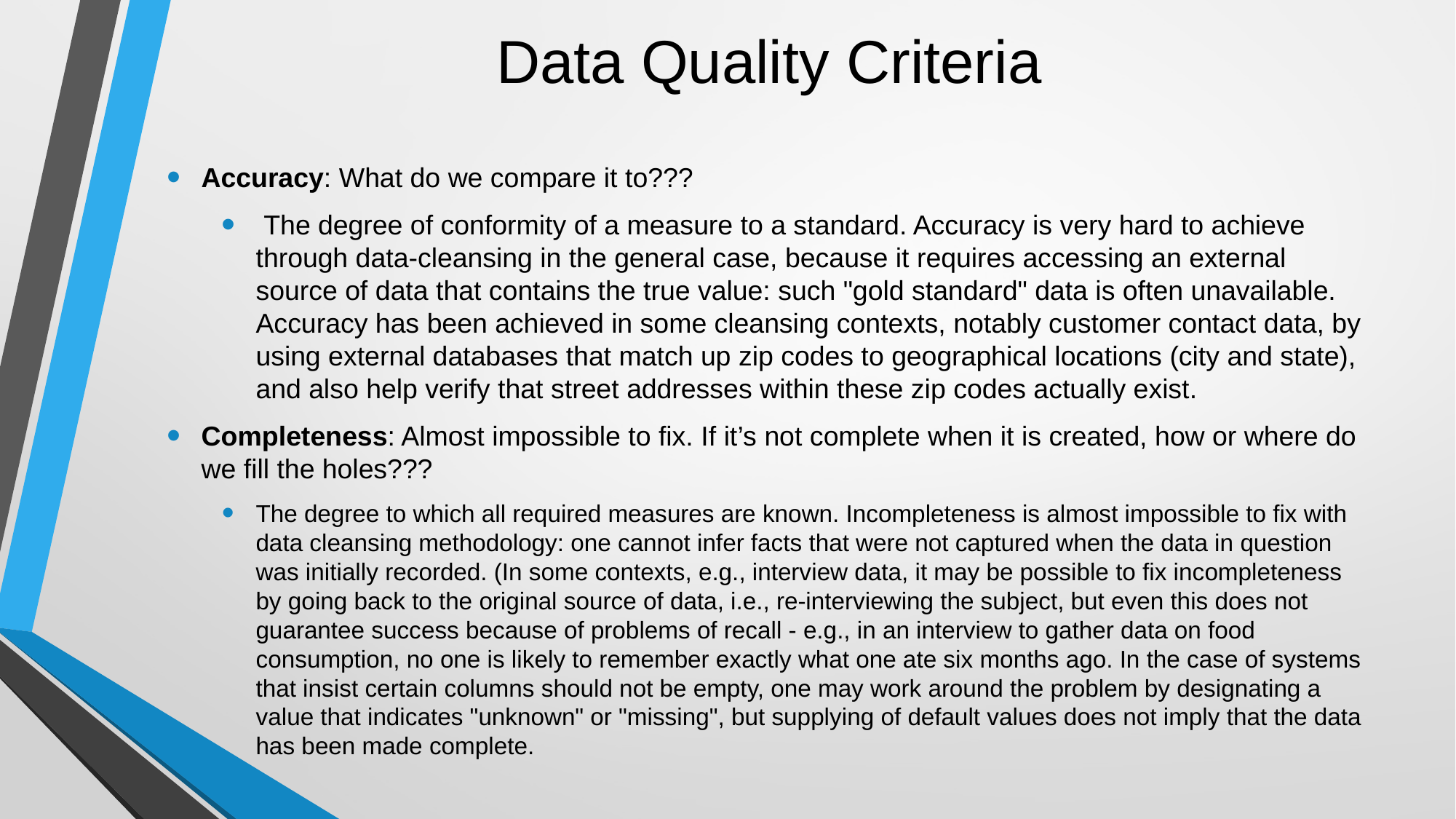

# Data Quality Criteria
Accuracy: What do we compare it to???
 The degree of conformity of a measure to a standard. Accuracy is very hard to achieve through data-cleansing in the general case, because it requires accessing an external source of data that contains the true value: such "gold standard" data is often unavailable. Accuracy has been achieved in some cleansing contexts, notably customer contact data, by using external databases that match up zip codes to geographical locations (city and state), and also help verify that street addresses within these zip codes actually exist.
Completeness: Almost impossible to fix. If it’s not complete when it is created, how or where do we fill the holes???
The degree to which all required measures are known. Incompleteness is almost impossible to fix with data cleansing methodology: one cannot infer facts that were not captured when the data in question was initially recorded. (In some contexts, e.g., interview data, it may be possible to fix incompleteness by going back to the original source of data, i.e., re-interviewing the subject, but even this does not guarantee success because of problems of recall - e.g., in an interview to gather data on food consumption, no one is likely to remember exactly what one ate six months ago. In the case of systems that insist certain columns should not be empty, one may work around the problem by designating a value that indicates "unknown" or "missing", but supplying of default values does not imply that the data has been made complete.